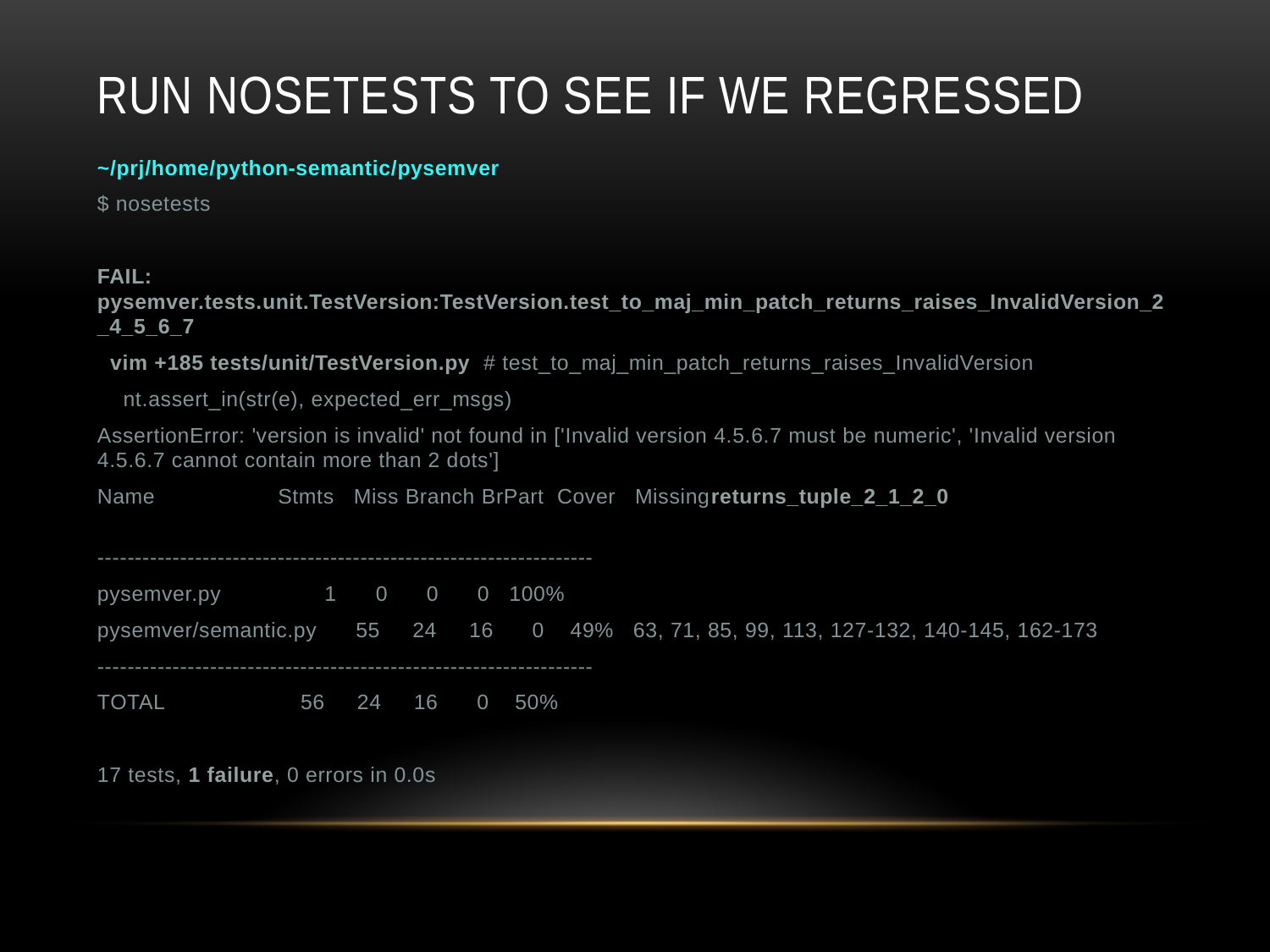

# RUN NOSETESTS to see if we regressed
~/prj/home/python-semantic/pysemver
$ nosetests

FAIL: pysemver.tests.unit.TestVersion:TestVersion.test_to_maj_min_patch_returns_raises_InvalidVersion_2_4_5_6_7
  vim +185 tests/unit/TestVersion.py  # test_to_maj_min_patch_returns_raises_InvalidVersion
    nt.assert_in(str(e), expected_err_msgs)
AssertionError: 'version is invalid' not found in ['Invalid version 4.5.6.7 must be numeric', 'Invalid version 4.5.6.7 cannot contain more than 2 dots']
Name                   Stmts   Miss Branch BrPart  Cover   Missingreturns_tuple_2_1_2_0
------------------------------------------------------------------
pysemver.py                1      0      0      0   100%
pysemver/semantic.py      55     24     16      0    49%   63, 71, 85, 99, 113, 127-132, 140-145, 162-173
------------------------------------------------------------------
TOTAL                     56     24     16      0    50%

17 tests, 1 failure, 0 errors in 0.0s